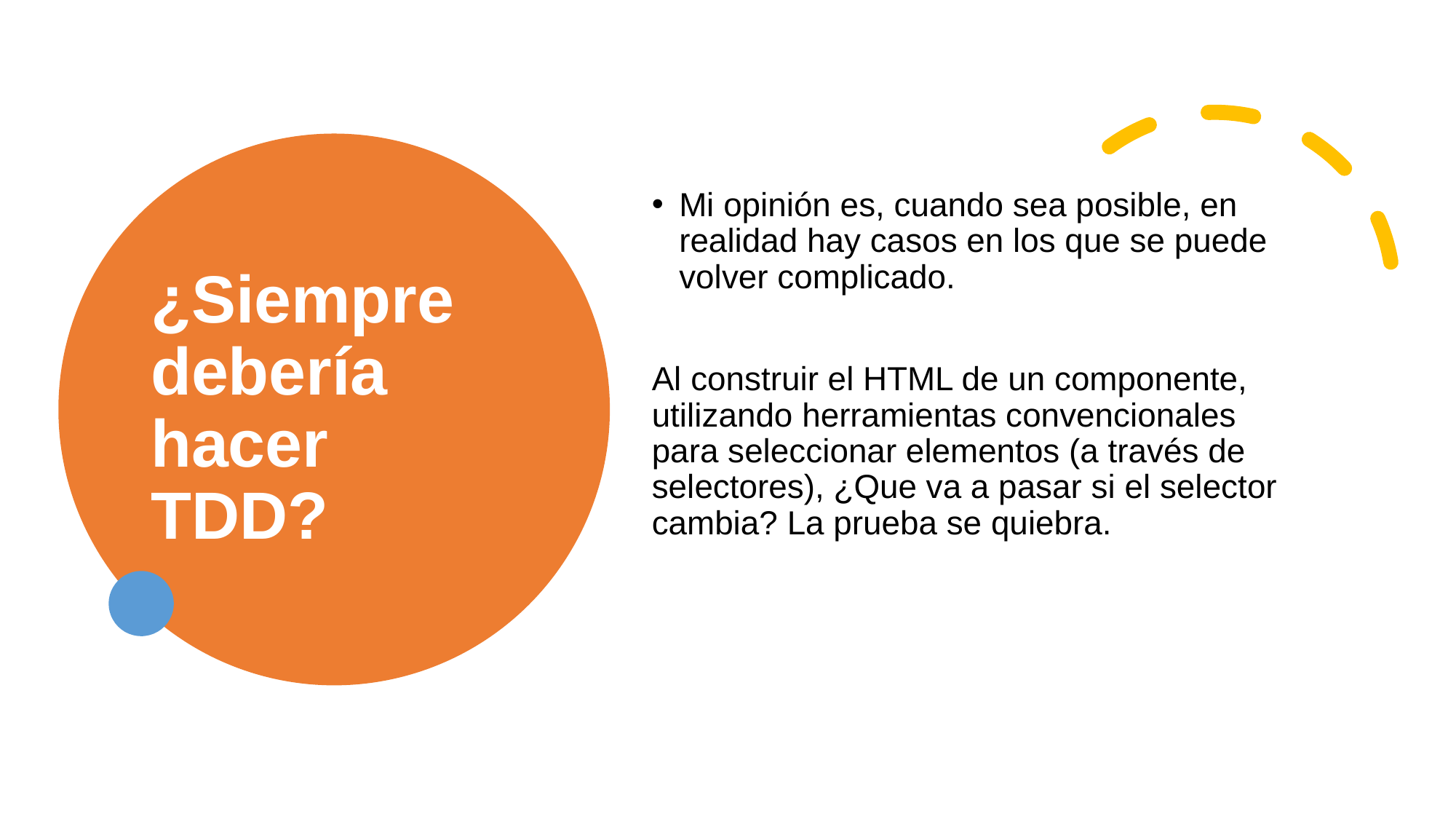

# ¿Siempre debería hacer TDD?
Mi opinión es, cuando sea posible, en realidad hay casos en los que se puede volver complicado.

Al construir el HTML de un componente, utilizando herramientas convencionales para seleccionar elementos (a través de selectores), ¿Que va a pasar si el selector cambia? La prueba se quiebra.